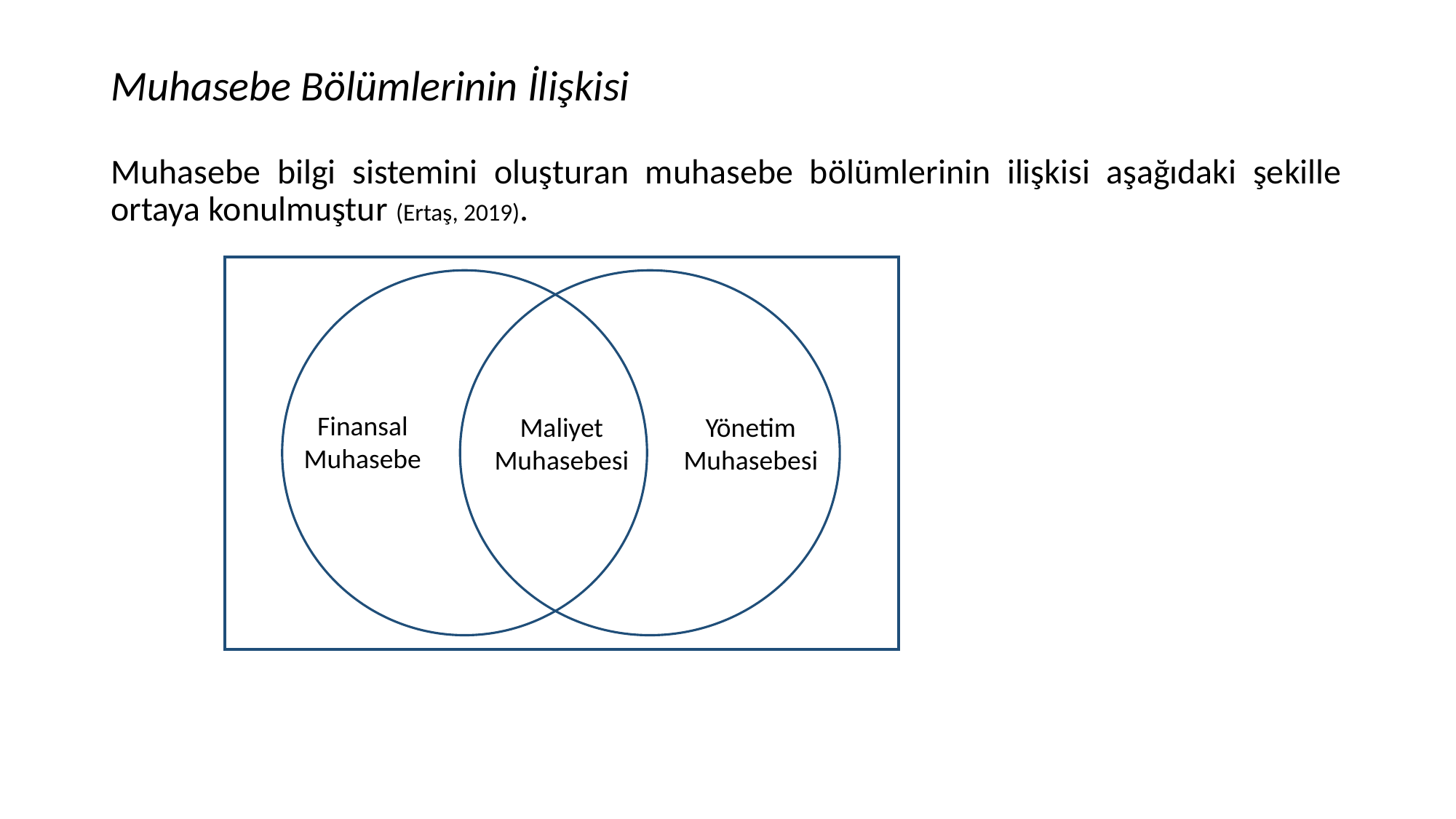

# Muhasebe Bölümlerinin İlişkisi
Muhasebe bilgi sistemini oluşturan muhasebe bölümlerinin ilişkisi aşağıdaki şekille ortaya konulmuştur (Ertaş, 2019).

Finansal Muhasebe
Maliyet Muhasebesi
Yönetim Muhasebesi